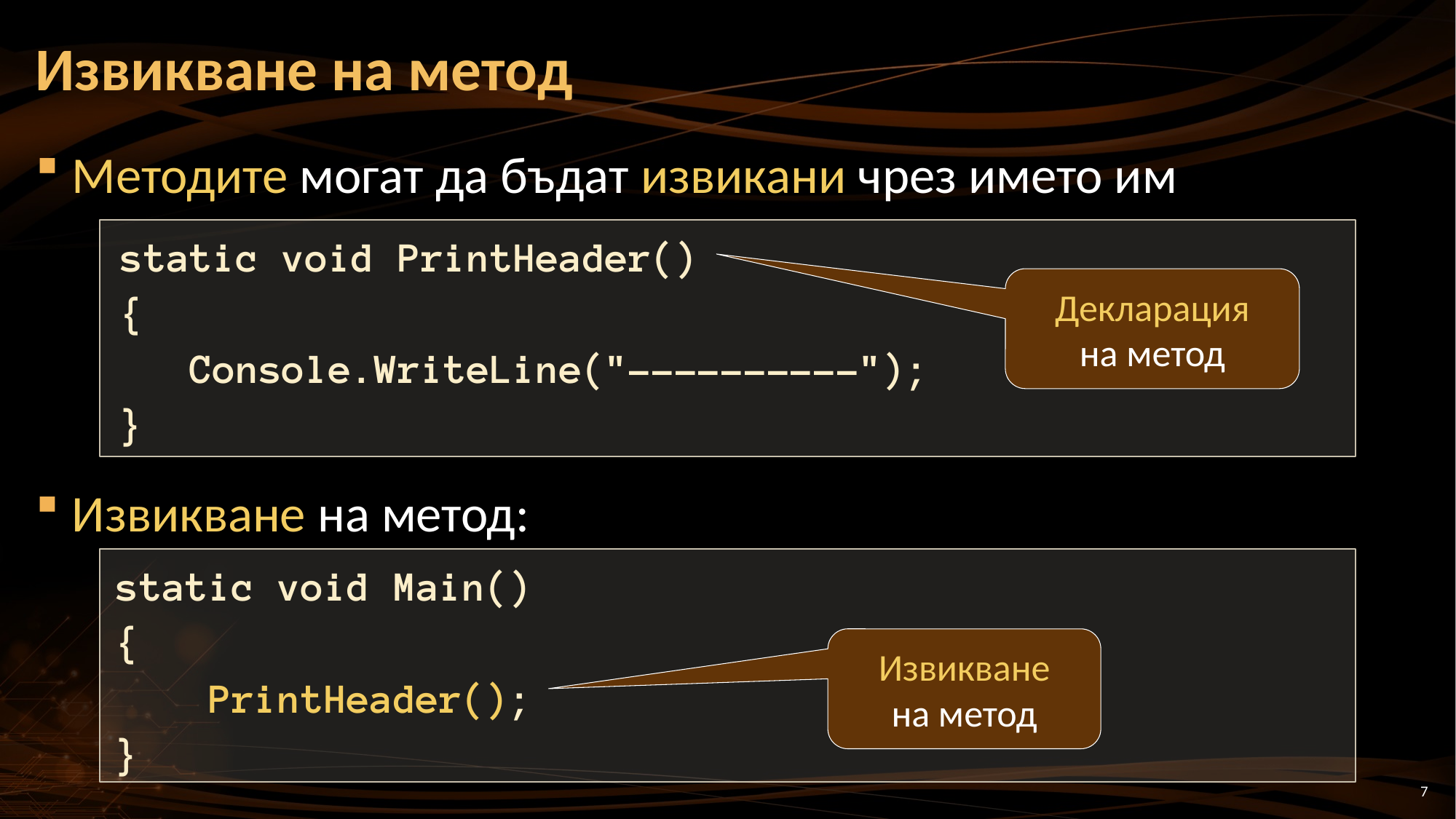

# Извикване на метод
Методите могат да бъдат извикани чрез името им

Извикване на метод:
static void PrintHeader()
{
   Console.WriteLine("----------");
}
Декларация
на метод
static void Main()
{
    PrintHeader();
}
Извикване
на метод
7